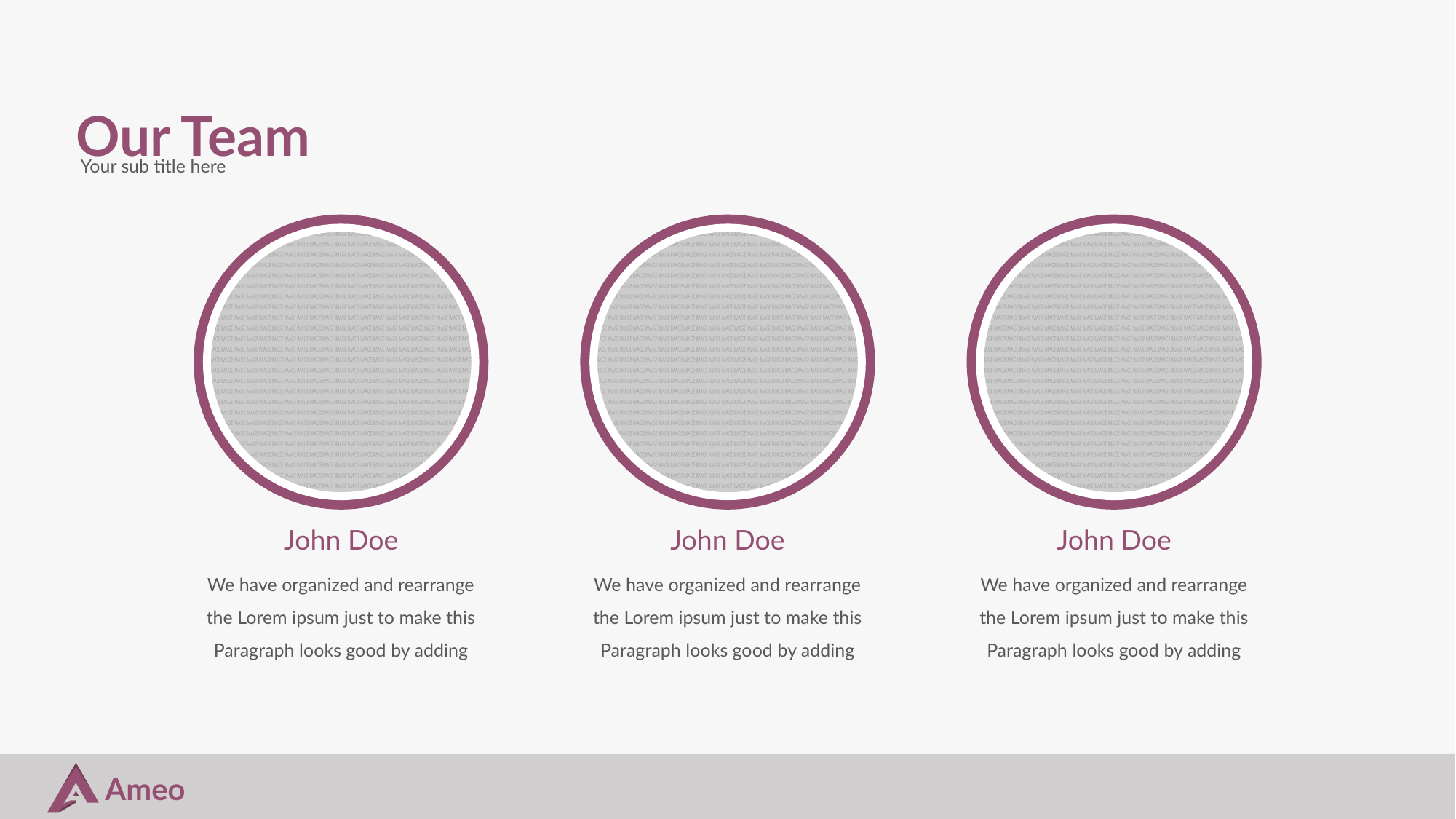

Our Team
Your sub title here

John Doe
We have organized and rearrange the Lorem ipsum just to make this Paragraph looks good by adding

John Doe
We have organized and rearrange the Lorem ipsum just to make this Paragraph looks good by adding

John Doe
We have organized and rearrange the Lorem ipsum just to make this Paragraph looks good by adding